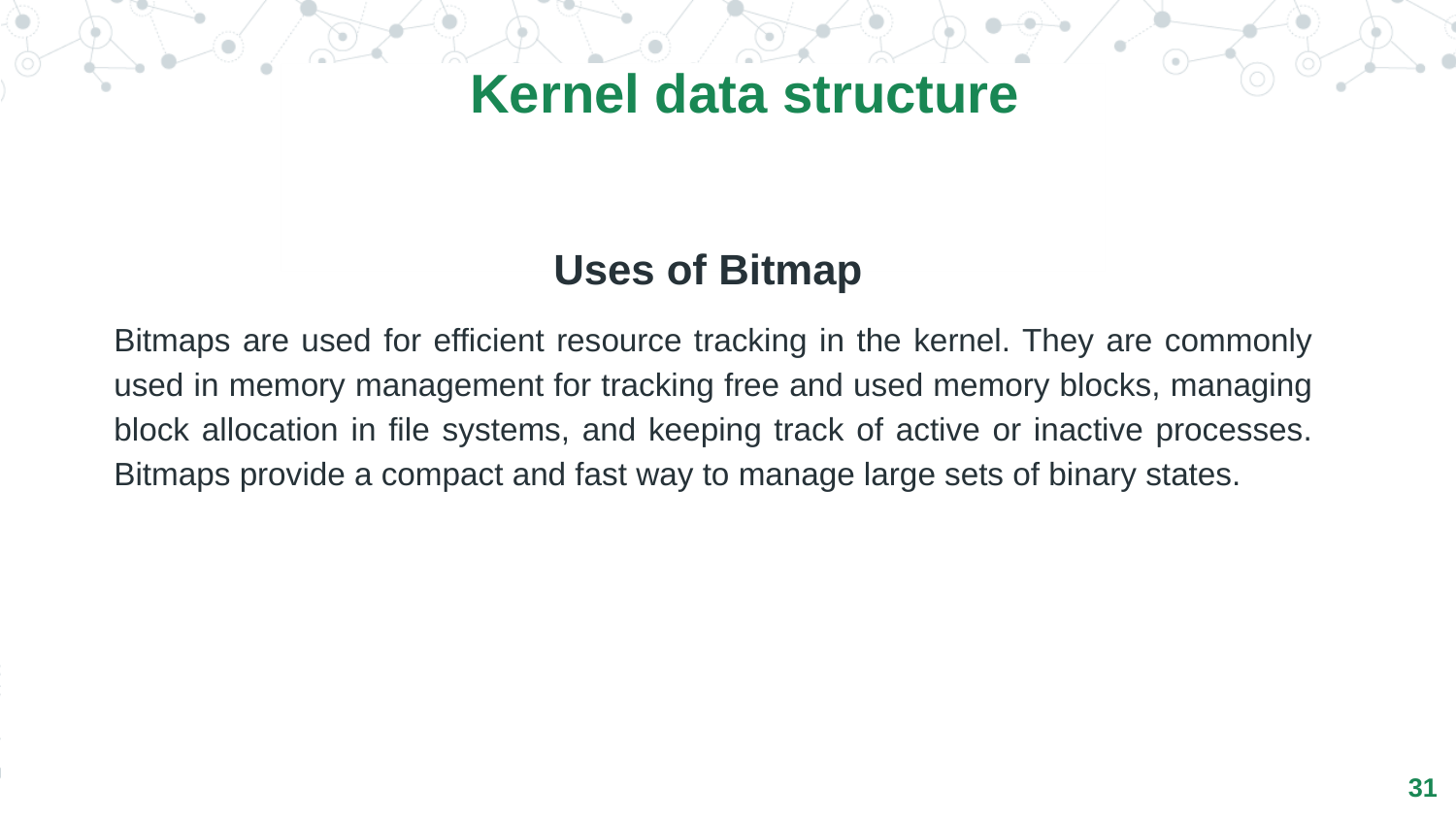

Kernel data structure

Uses of Bitmap
Bitmaps are used for efficient resource tracking in the kernel. They are commonly used in memory management for tracking free and used memory blocks, managing block allocation in file systems, and keeping track of active or inactive processes. Bitmaps provide a compact and fast way to manage large sets of binary states.

31